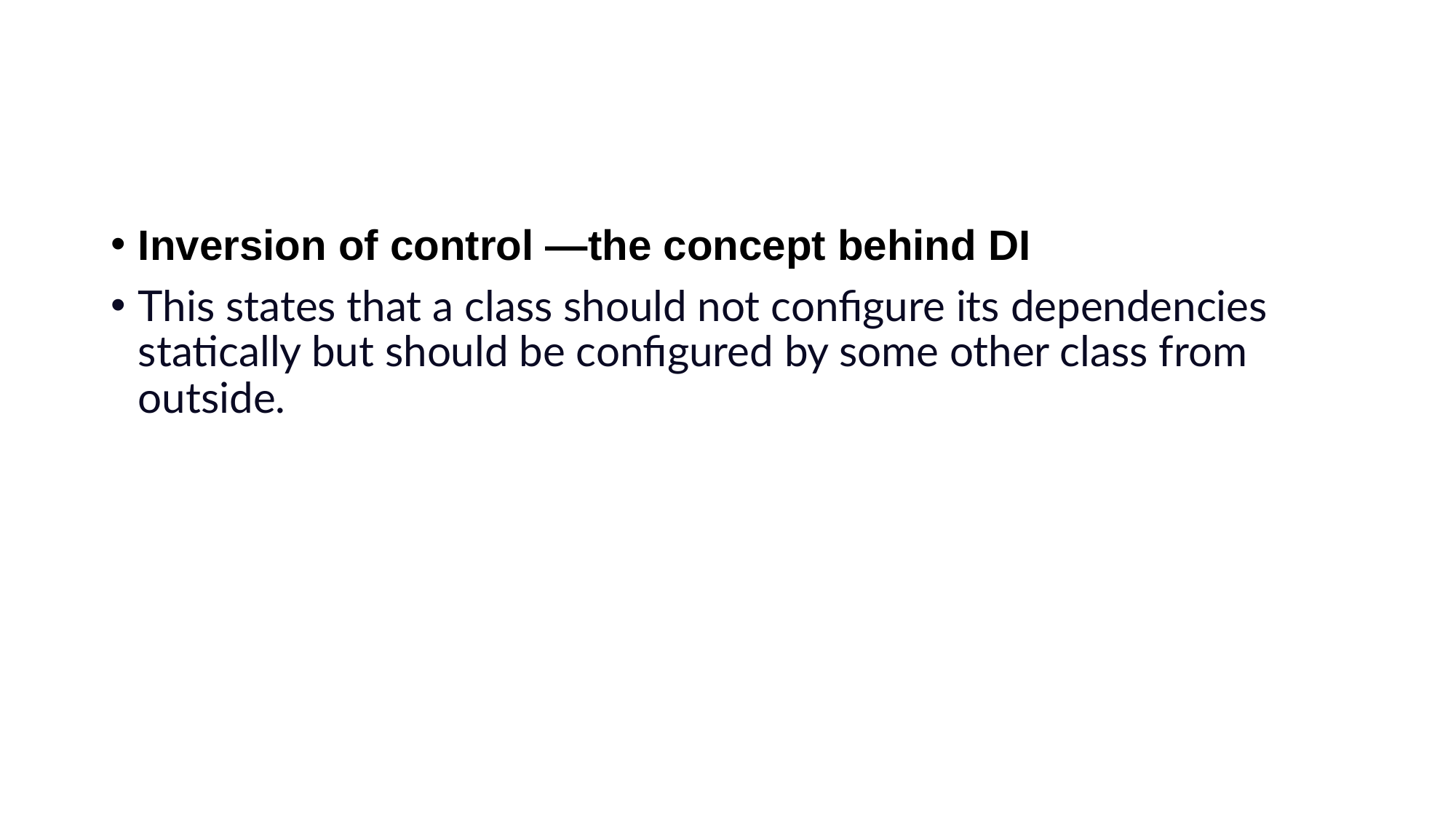

#
Inversion of control —the concept behind DI
This states that a class should not configure its dependencies statically but should be configured by some other class from outside.